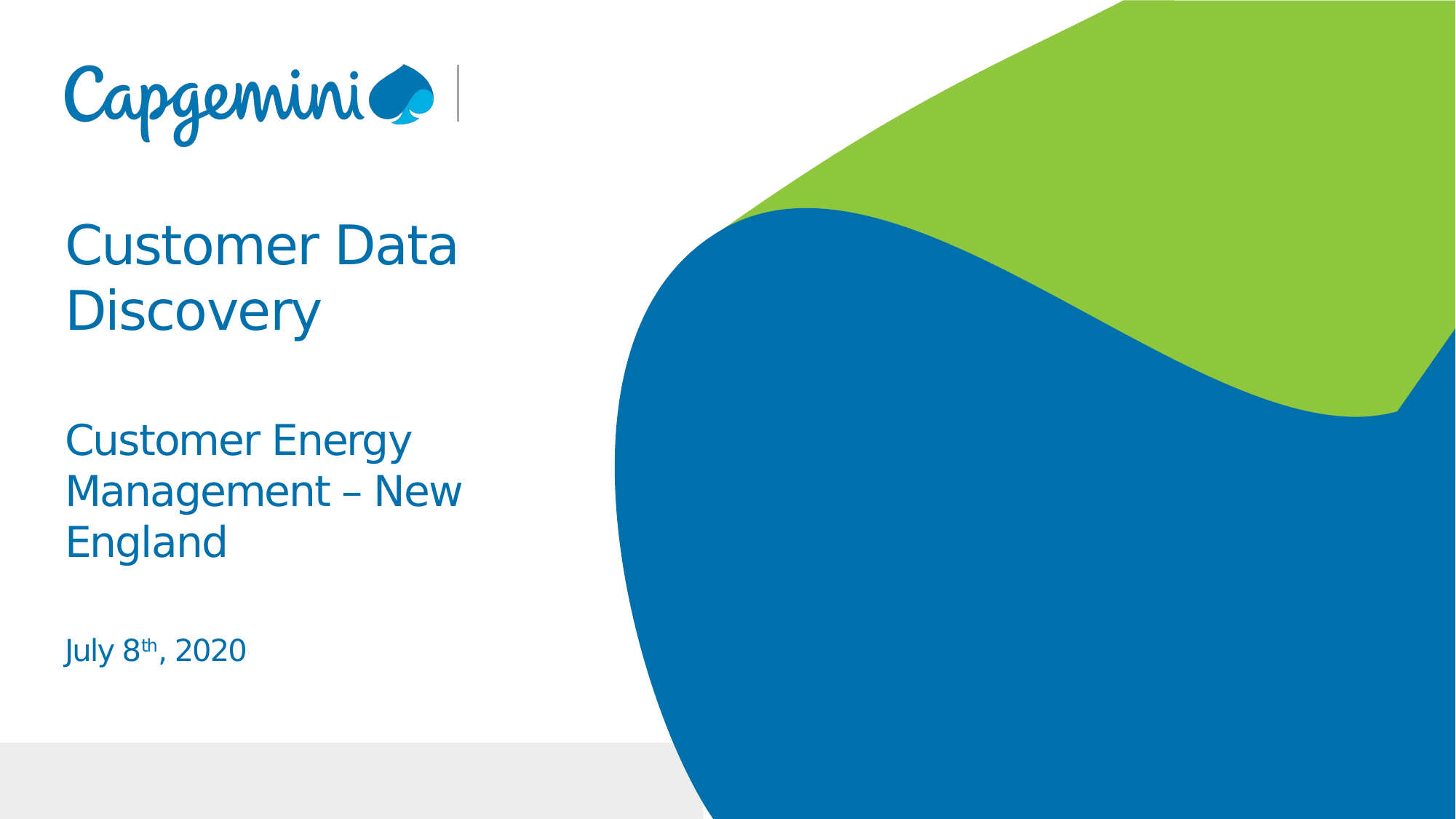

Customer Data Discovery

Customer Energy Management – New England

July 8th, 2020